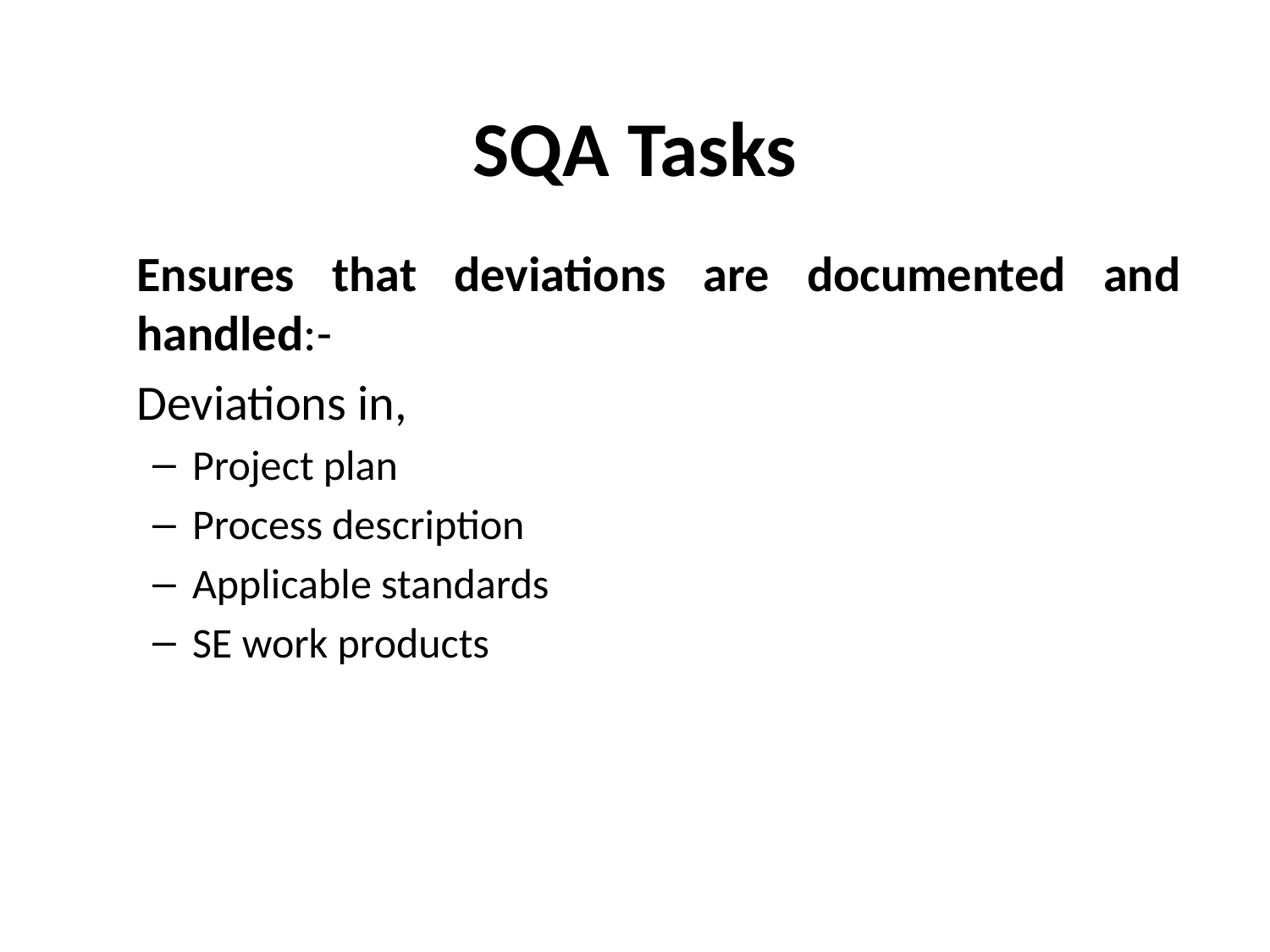

# SQA Tasks
	Ensures that deviations are documented and handled:-
	Deviations in,
Project plan
Process description
Applicable standards
SE work products